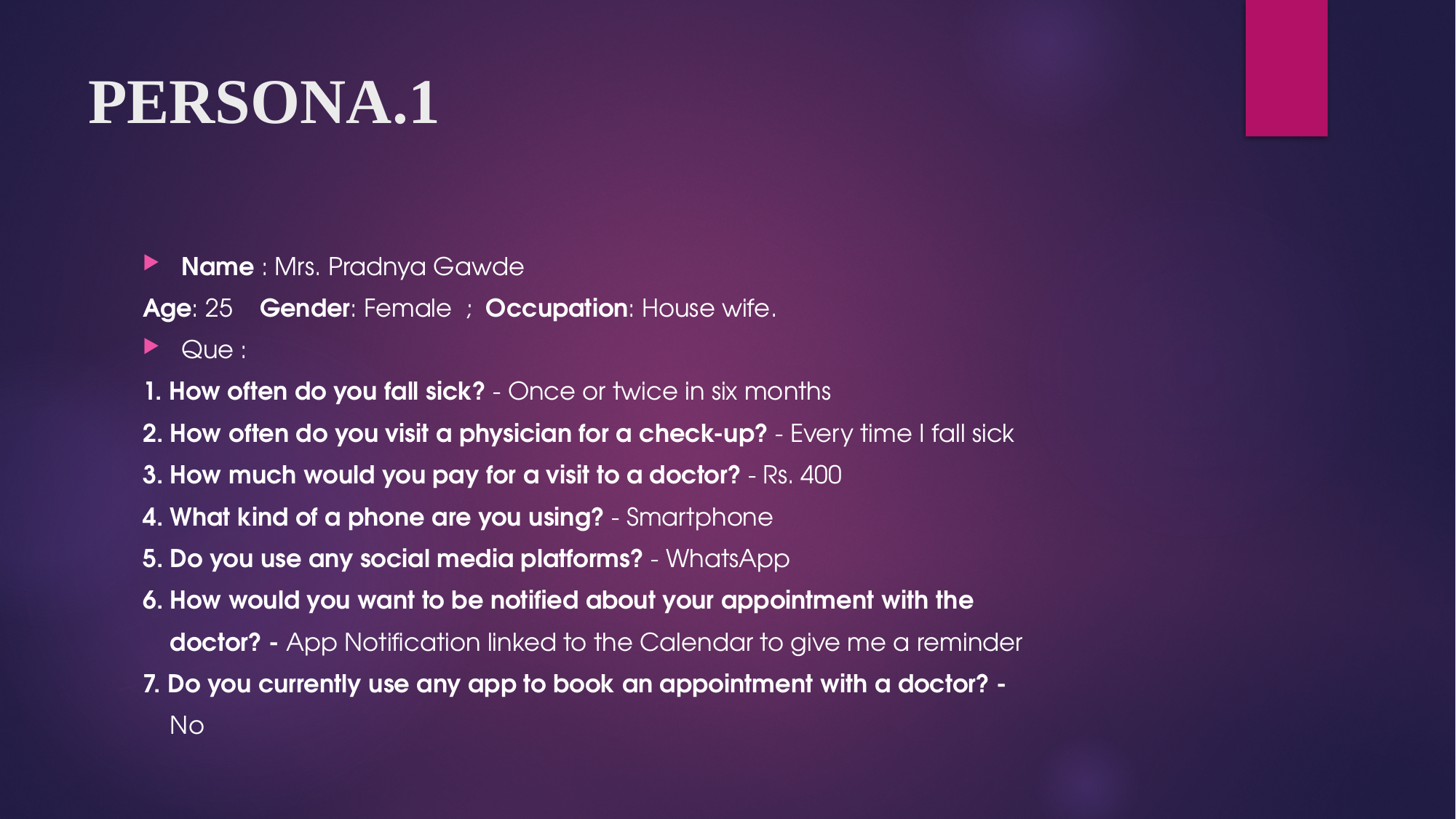

# PERSONA.1
Name : Mrs. Pradnya Gawde
Age: 25    Gender: Female  ;  Occupation: House wife.
Que :
1. How often do you fall sick? - Once or twice in six months
2. How often do you visit a physician for a check-up? - Every time I fall sick
3. How much would you pay for a visit to a doctor? - Rs. 400
4. What kind of a phone are you using? - Smartphone
5. Do you use any social media platforms? - WhatsApp
6. How would you want to be notified about your appointment with the
    doctor? - App Notification linked to the Calendar to give me a reminder
7. Do you currently use any app to book an appointment with a doctor? -
    No